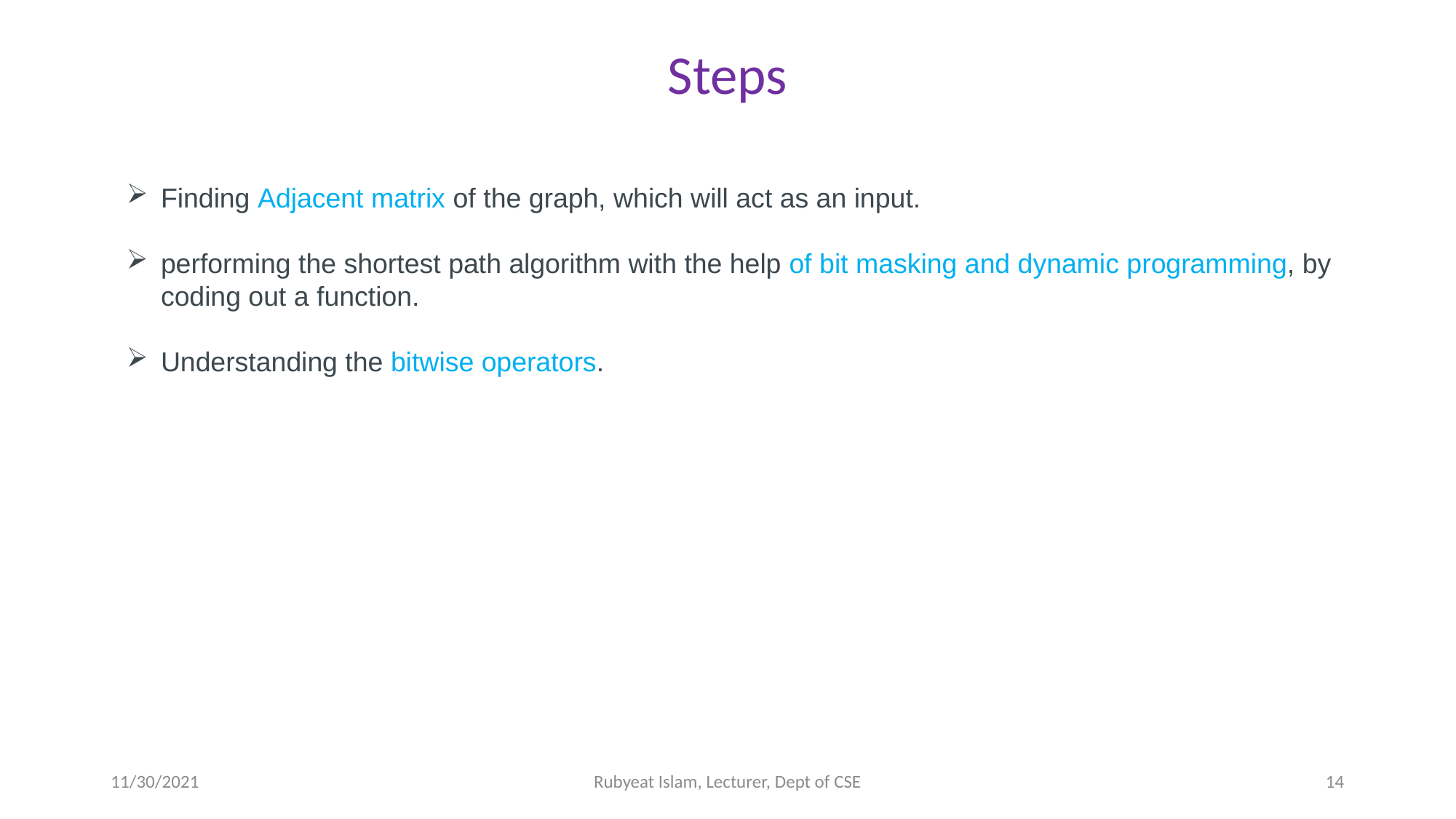

Steps
Finding Adjacent matrix of the graph, which will act as an input.

performing the shortest path algorithm with the help of bit masking and dynamic programming, by coding out a function.

Understanding the bitwise operators.
11/30/2021
Rubyeat Islam, Lecturer, Dept of CSE
14